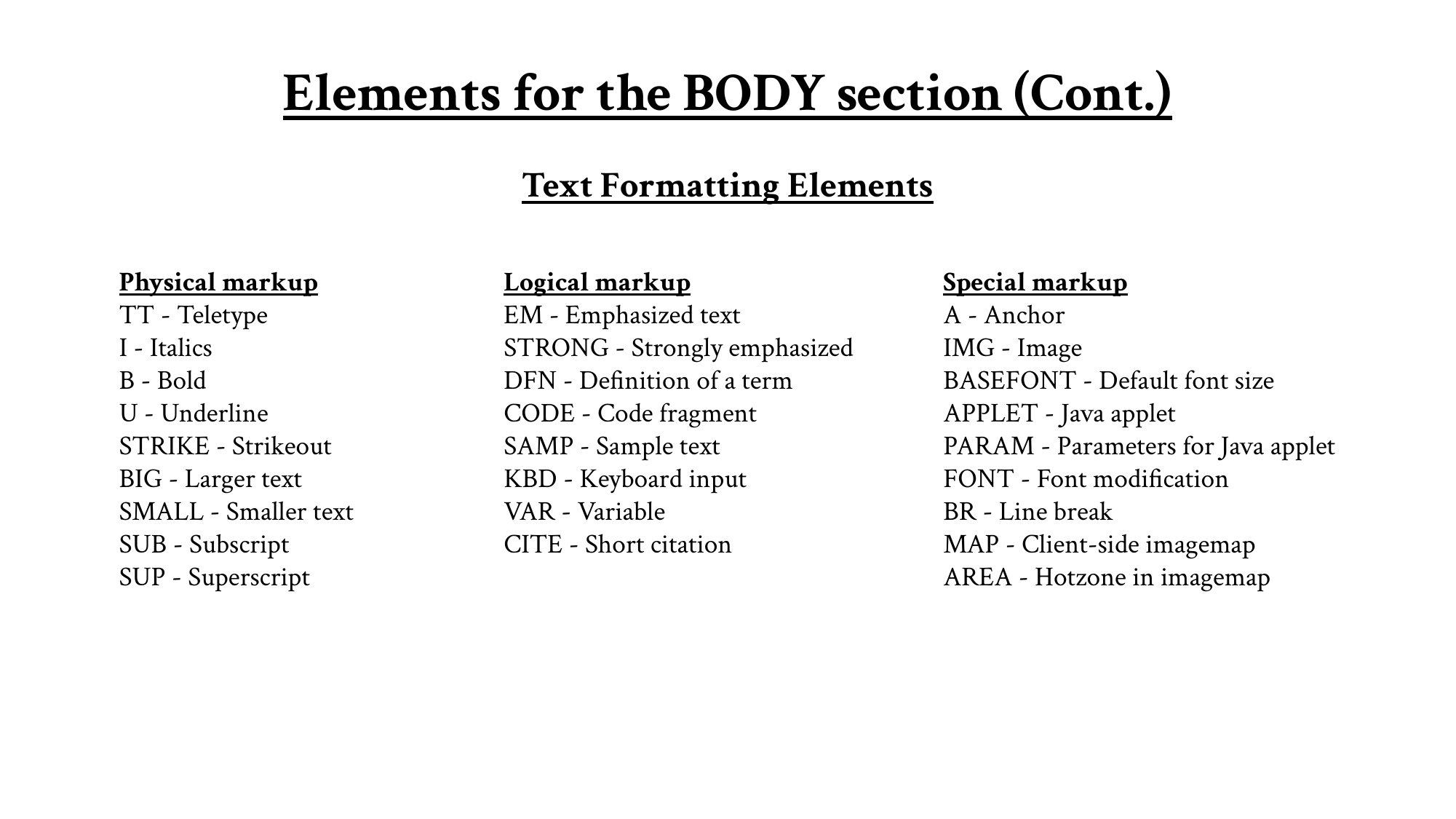

Elements for the BODY section (Cont.)
Text Formatting Elements

Physical markup
TT - Teletype
I - Italics
B - Bold
U - Underline
STRIKE - Strikeout
BIG - Larger text
SMALL - Smaller text
SUB - Subscript
SUP - Superscript

Logical markup
EM - Emphasized text
STRONG - Strongly emphasized
DFN - Definition of a term
CODE - Code fragment
SAMP - Sample text
KBD - Keyboard input
VAR - Variable
CITE - Short citation

Special markup
A - Anchor
IMG - Image
BASEFONT - Default font size
APPLET - Java applet
PARAM - Parameters for Java applet
FONT - Font modification
BR - Line break
MAP - Client-side imagemap
AREA - Hotzone in imagemap